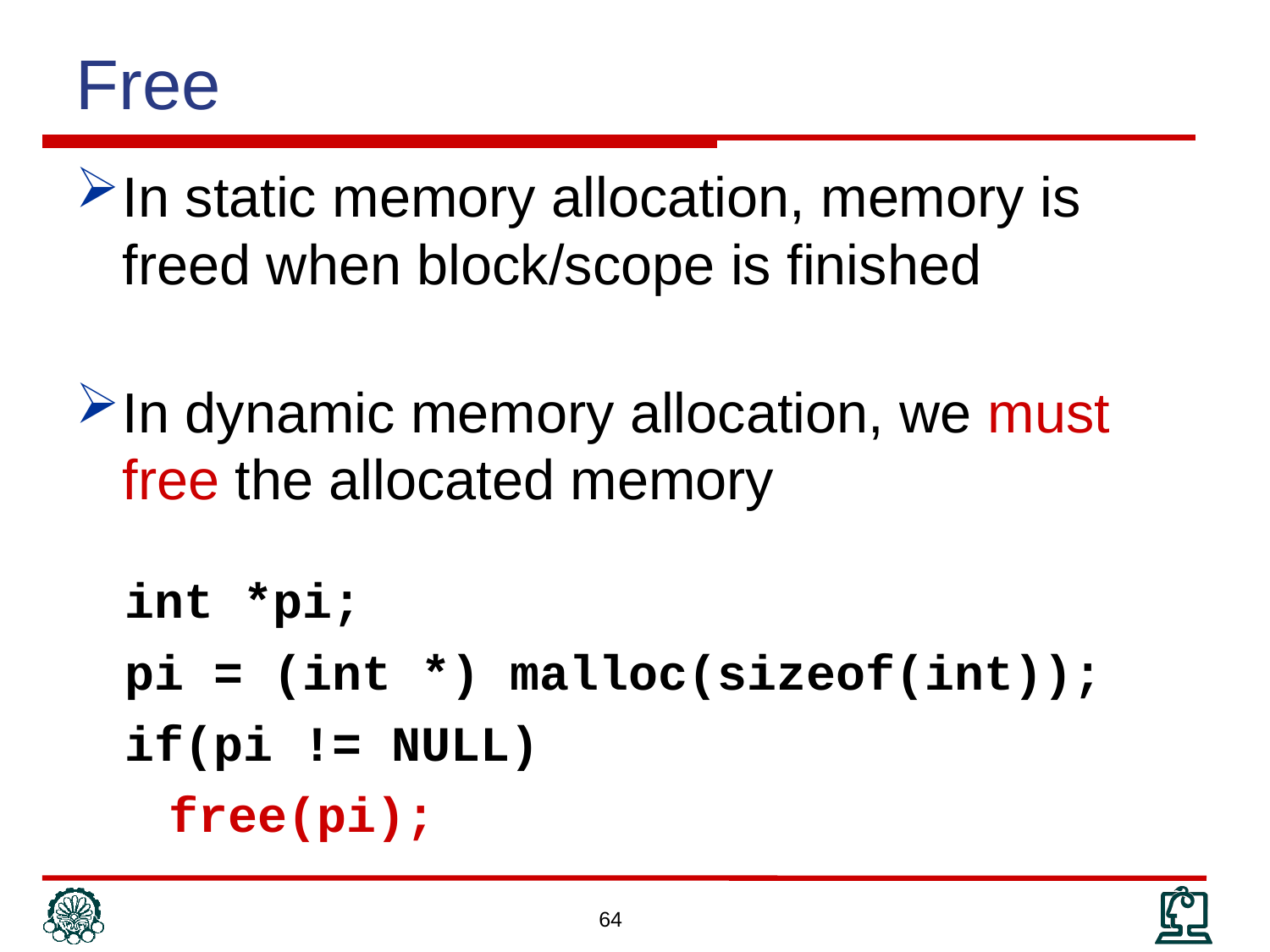

Free
In static memory allocation, memory is freed when block/scope is finished

In dynamic memory allocation, we must free the allocated memory

int *pi;
pi = (int *) malloc(sizeof(int));
if(pi != NULL)
	free(pi);

64